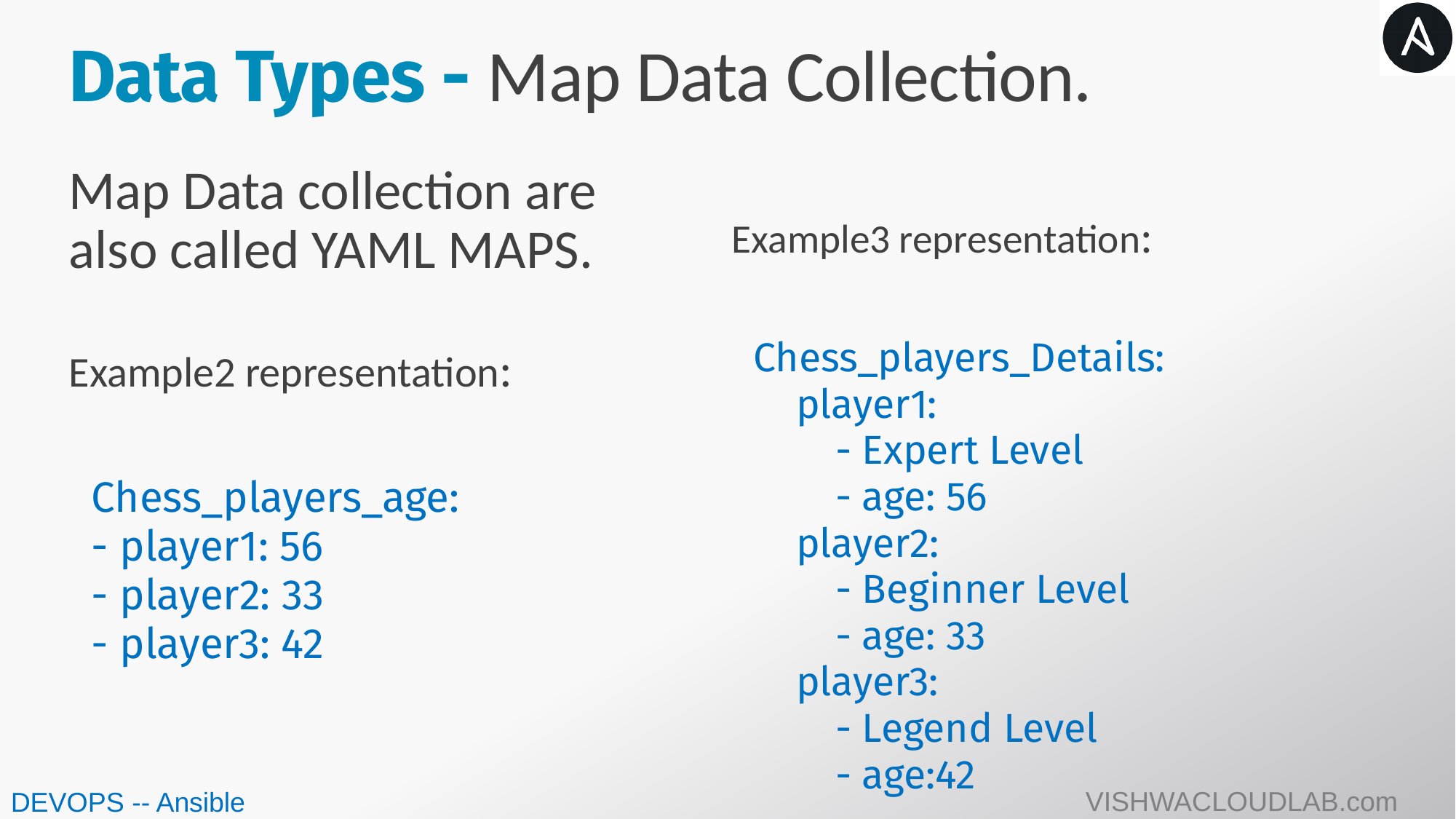

# Data Types - Map Data Collection.
Map Data collection are also called YAML MAPS.

Example2 representation:

  Chess_players_age:
  - player1: 56
  - player2: 33
  - player3: 42

Example3 representation:

  Chess_players_Details:
      player1:
	- Expert Level
	- age: 56
      player2:
	- Beginner Level
	- age: 33
      player3:
	- Legend Level
	- age:42